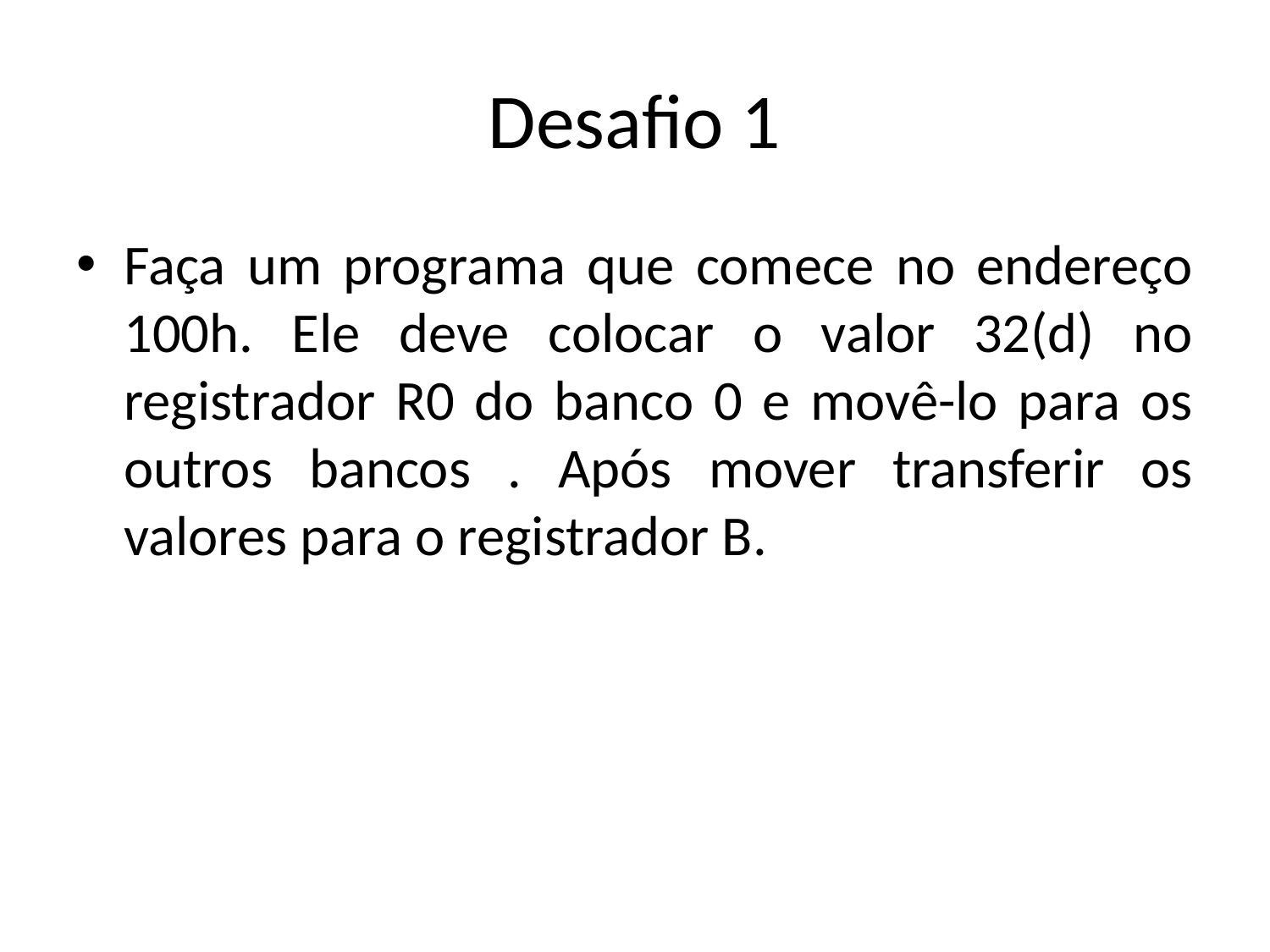

# Desafio 1
Faça um programa que comece no endereço 100h. Ele deve colocar o valor 32(d) no registrador R0 do banco 0 e movê-lo para os outros bancos . Após mover transferir os valores para o registrador B.